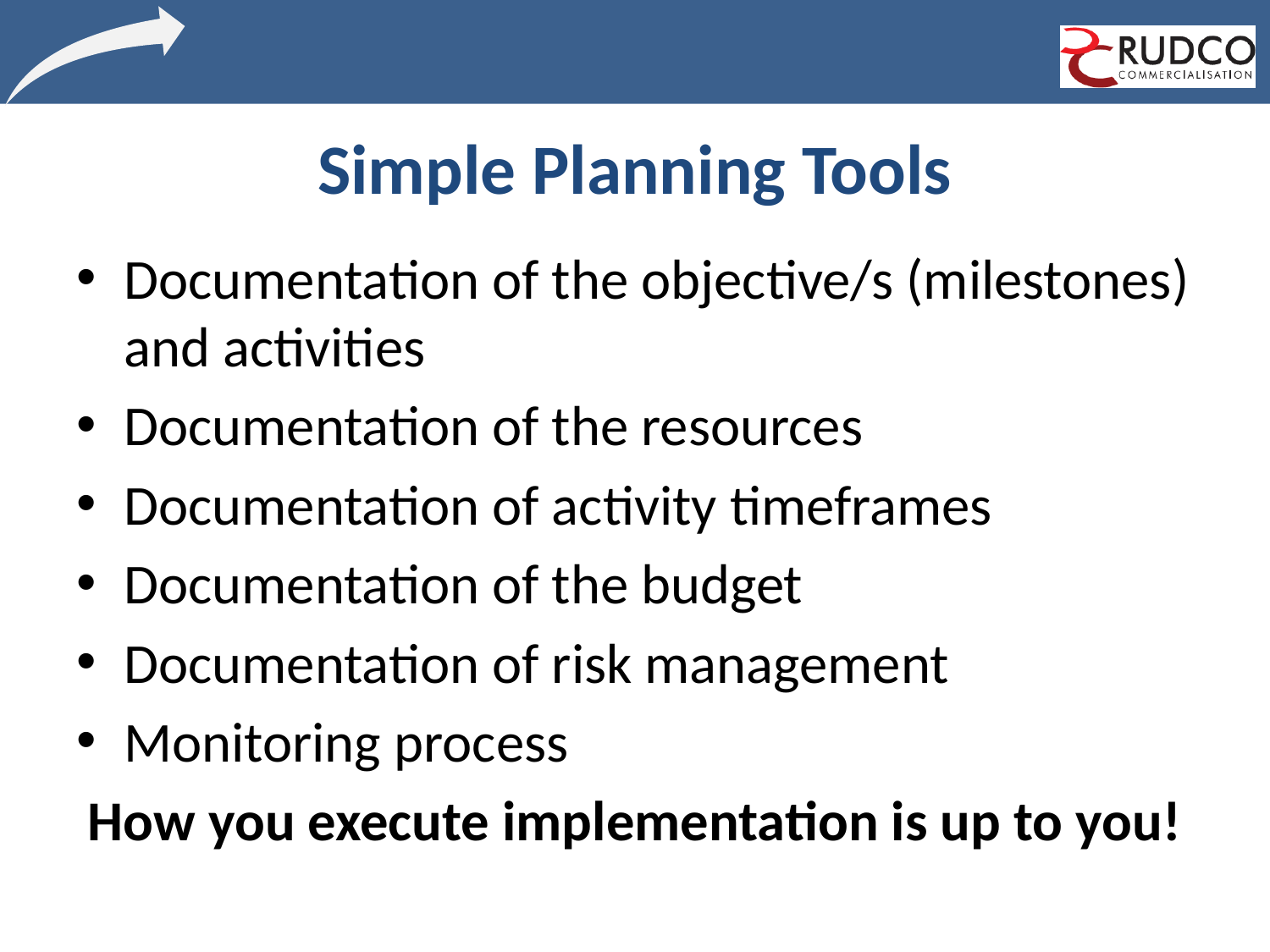

# Simple Planning Tools
Documentation of the objective/s (milestones) and activities
Documentation of the resources
Documentation of activity timeframes
Documentation of the budget
Documentation of risk management
Monitoring process
How you execute implementation is up to you!